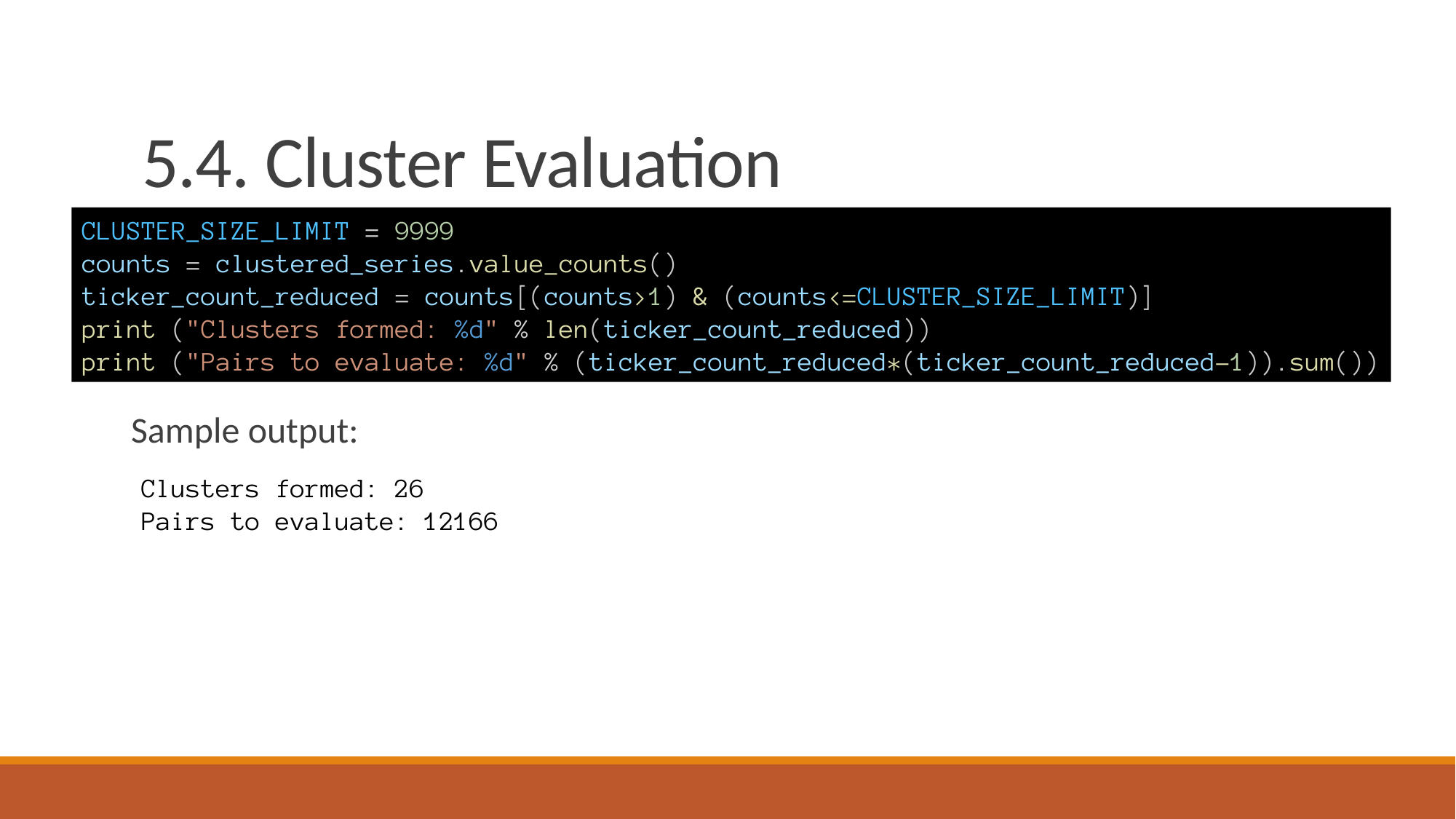

# 5.4. Cluster Evaluation
CLUSTER_SIZE_LIMIT = 9999
counts = clustered_series.value_counts()
ticker_count_reduced = counts[(counts>1) & (counts<=CLUSTER_SIZE_LIMIT)]
print ("Clusters formed: %d" % len(ticker_count_reduced))
print ("Pairs to evaluate: %d" % (ticker_count_reduced*(ticker_count_reduced-1)).sum())

Sample output:

Clusters formed: 26
Pairs to evaluate: 12166